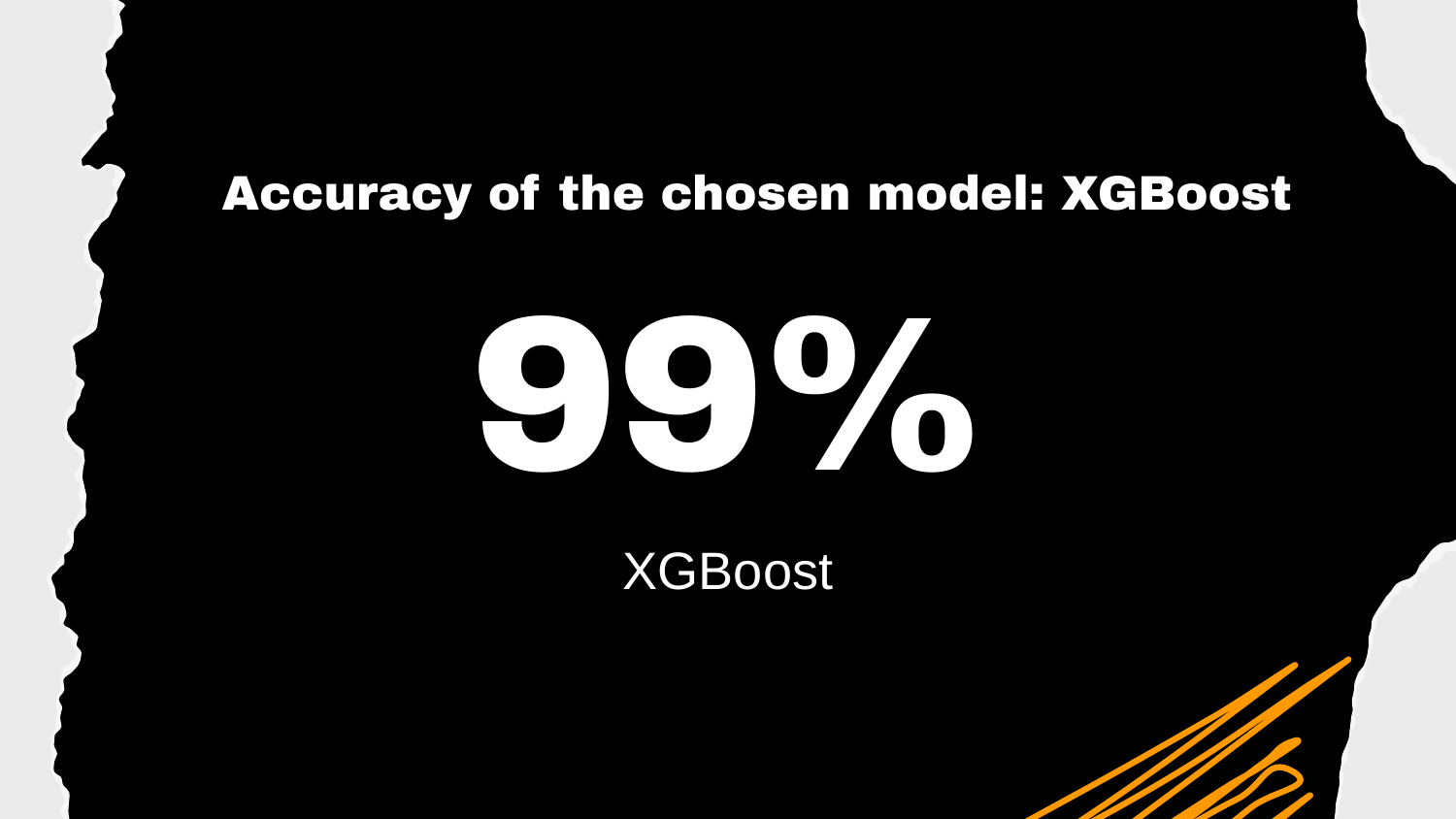

Accuracy of the chosen model: XGBoost
# 99%
XGBoost